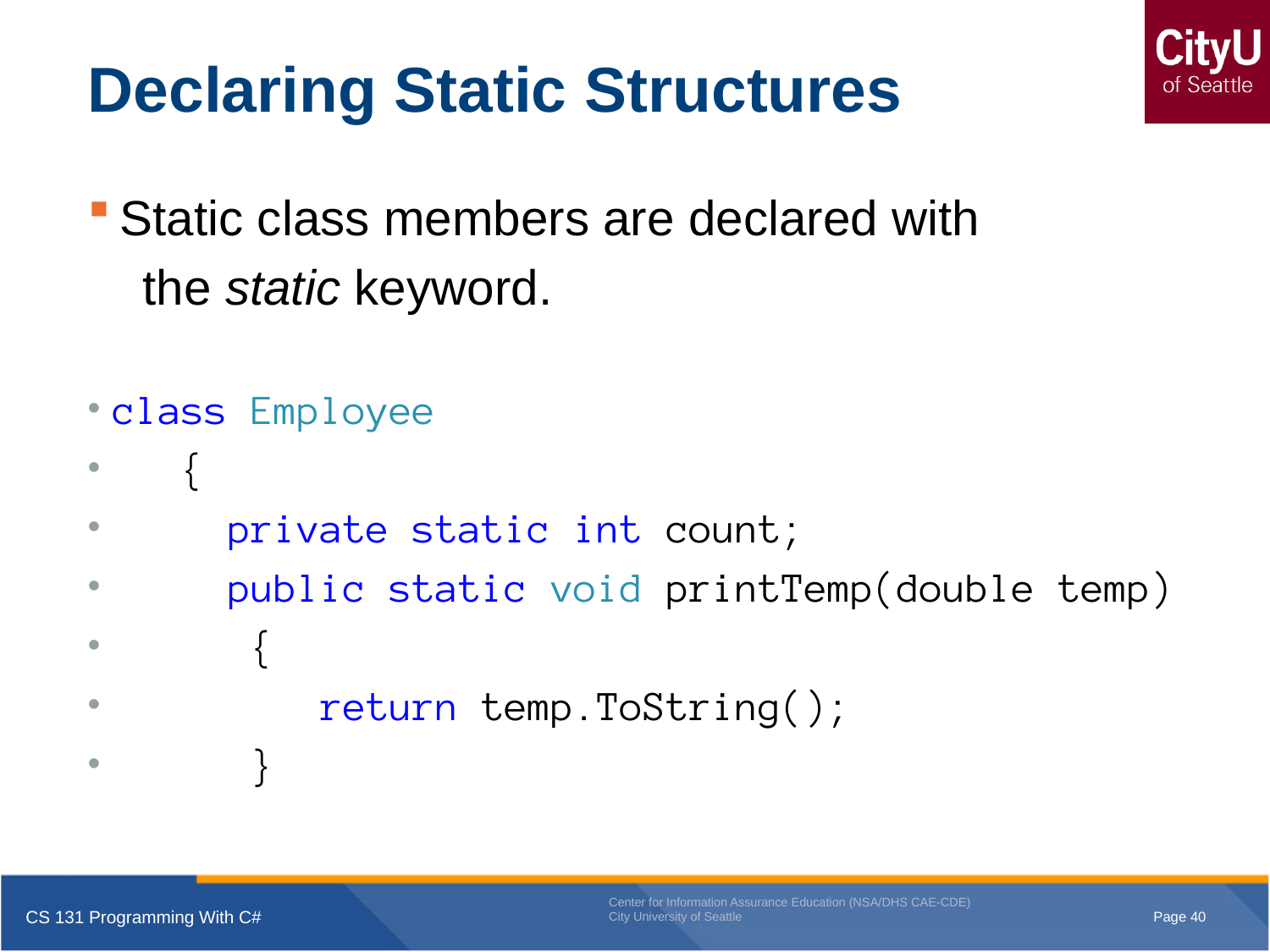

# Declaring Static Structures
Static class members are declared with
    the static keyword.

class Employee
   {
     private static int count;
     public static void printTemp(double temp)
      {
         return temp.ToString();
      }